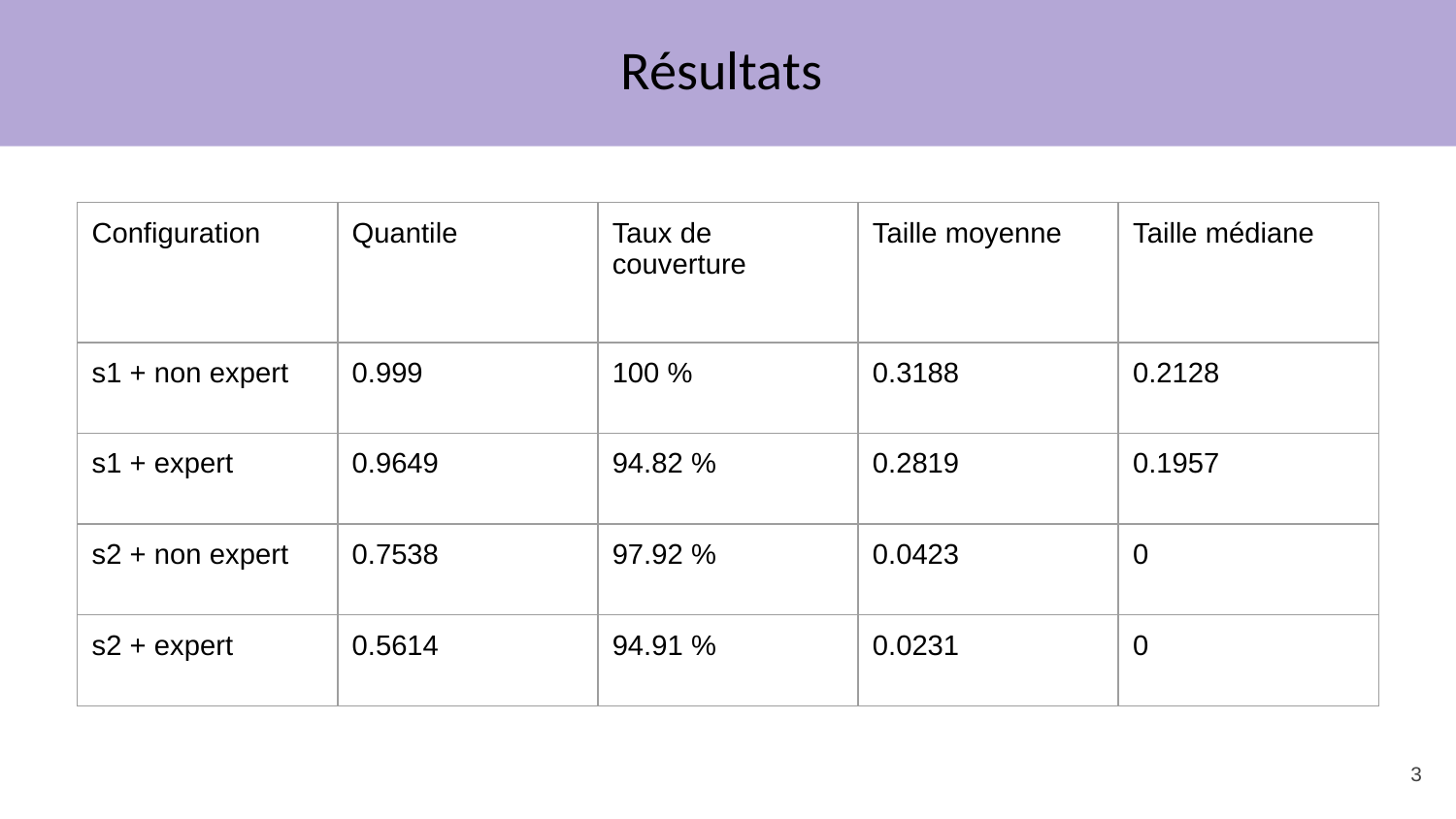

# Résultats
| Configuration | Quantile | Taux de couverture | Taille moyenne | Taille médiane |
| --- | --- | --- | --- | --- |
| s1 + non expert | 0.999 | 100 % | 0.3188 | 0.2128 |
| s1 + expert | 0.9649 | 94.82 % | 0.2819 | 0.1957 |
| s2 + non expert | 0.7538 | 97.92 % | 0.0423 | 0 |
| s2 + expert | 0.5614 | 94.91 % | 0.0231 | 0 |
3